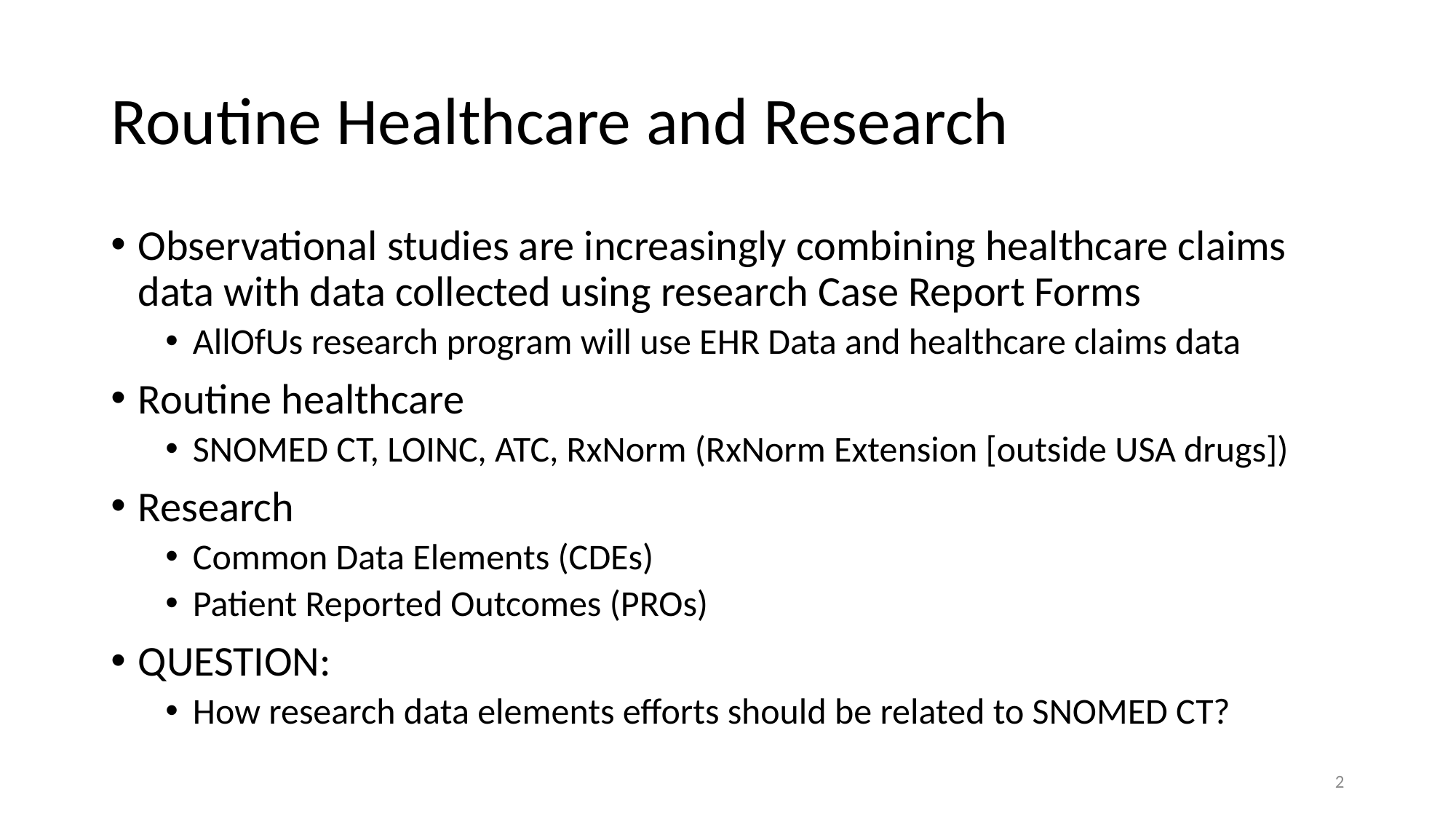

# Routine Healthcare and Research
Observational studies are increasingly combining healthcare claims data with data collected using research Case Report Forms
AllOfUs research program will use EHR Data and healthcare claims data
Routine healthcare
SNOMED CT, LOINC, ATC, RxNorm (RxNorm Extension [outside USA drugs])
Research
Common Data Elements (CDEs)
Patient Reported Outcomes (PROs)
QUESTION:
How research data elements efforts should be related to SNOMED CT?

2